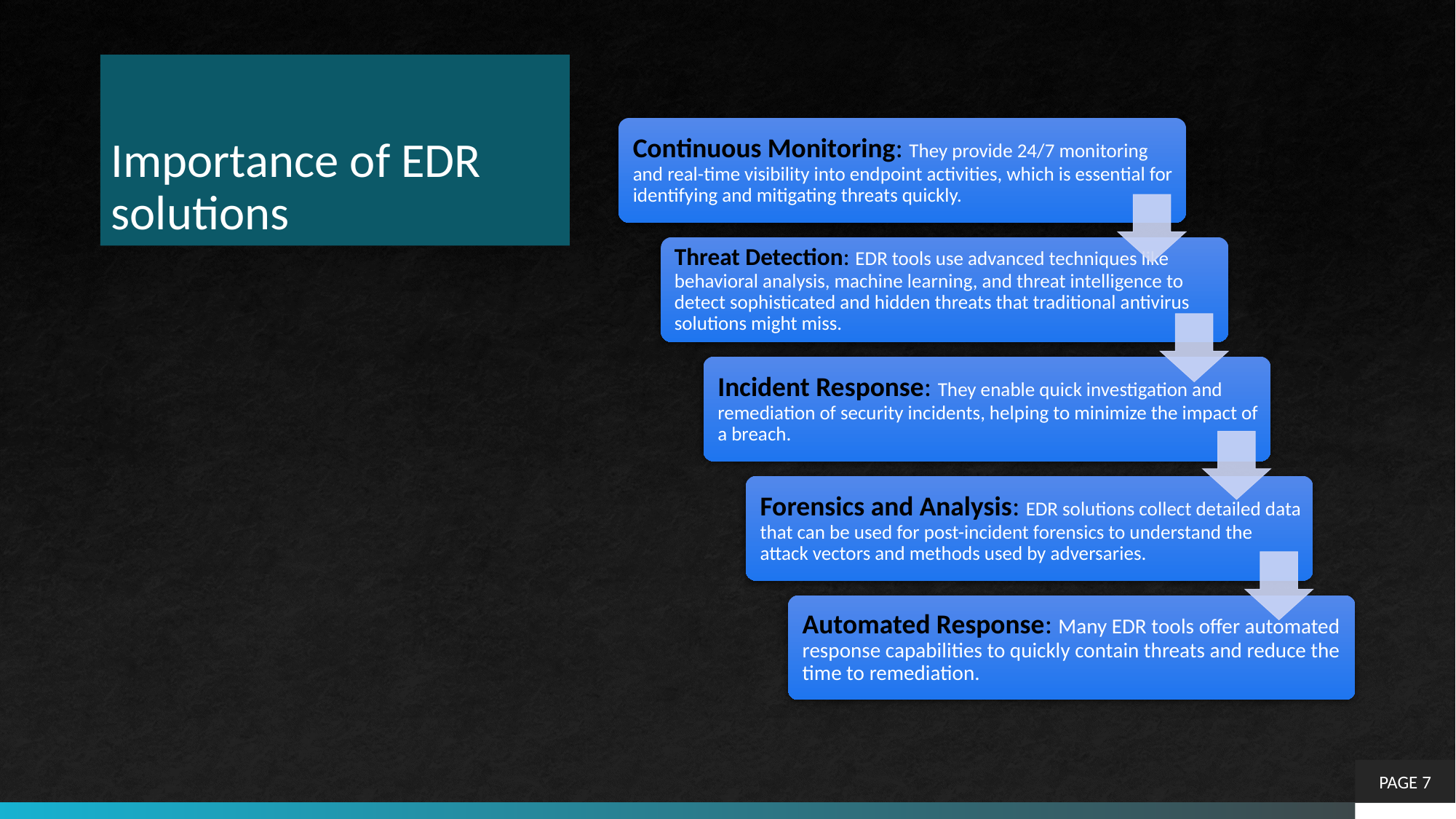

# Importance of EDR solutions
Continuous Monitoring: They provide 24/7 monitoring and real-time visibility into endpoint activities, which is essential for identifying and mitigating threats quickly.
Threat Detection: EDR tools use advanced techniques like behavioral analysis, machine learning, and threat intelligence to detect sophisticated and hidden threats that traditional antivirus solutions might miss.
Incident Response: They enable quick investigation and remediation of security incidents, helping to minimize the impact of a breach.
Forensics and Analysis: EDR solutions collect detailed data that can be used for post-incident forensics to understand the attack vectors and methods used by adversaries.
Automated Response: Many EDR tools offer automated response capabilities to quickly contain threats and reduce the time to remediation.

PAGE 7